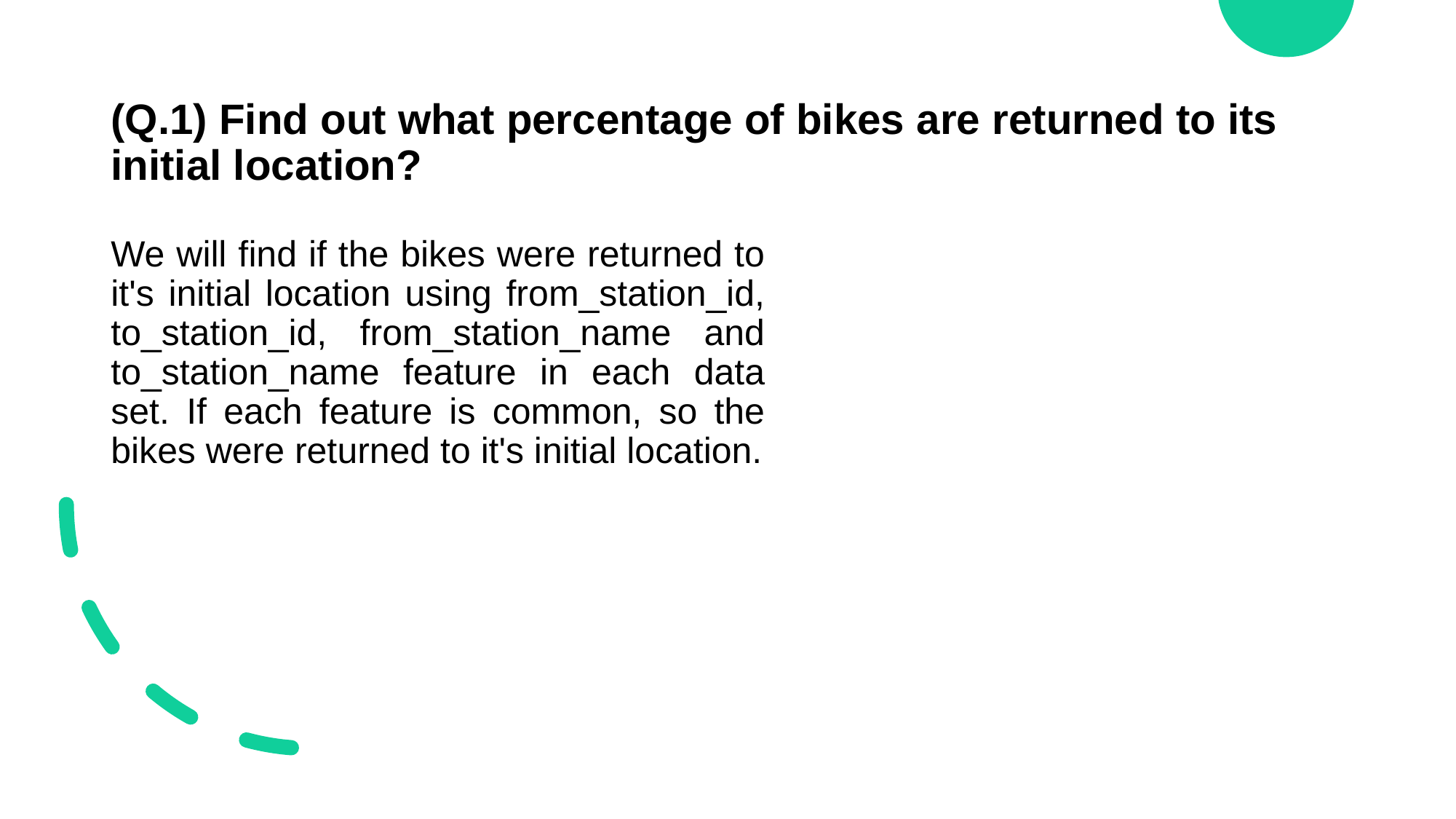

# (Q.1) Find out what percentage of bikes are returned to its initial location?
We will find if the bikes were returned to it's initial location using from_station_id, to_station_id, from_station_name and to_station_name feature in each data set. If each feature is common, so the bikes were returned to it's initial location.